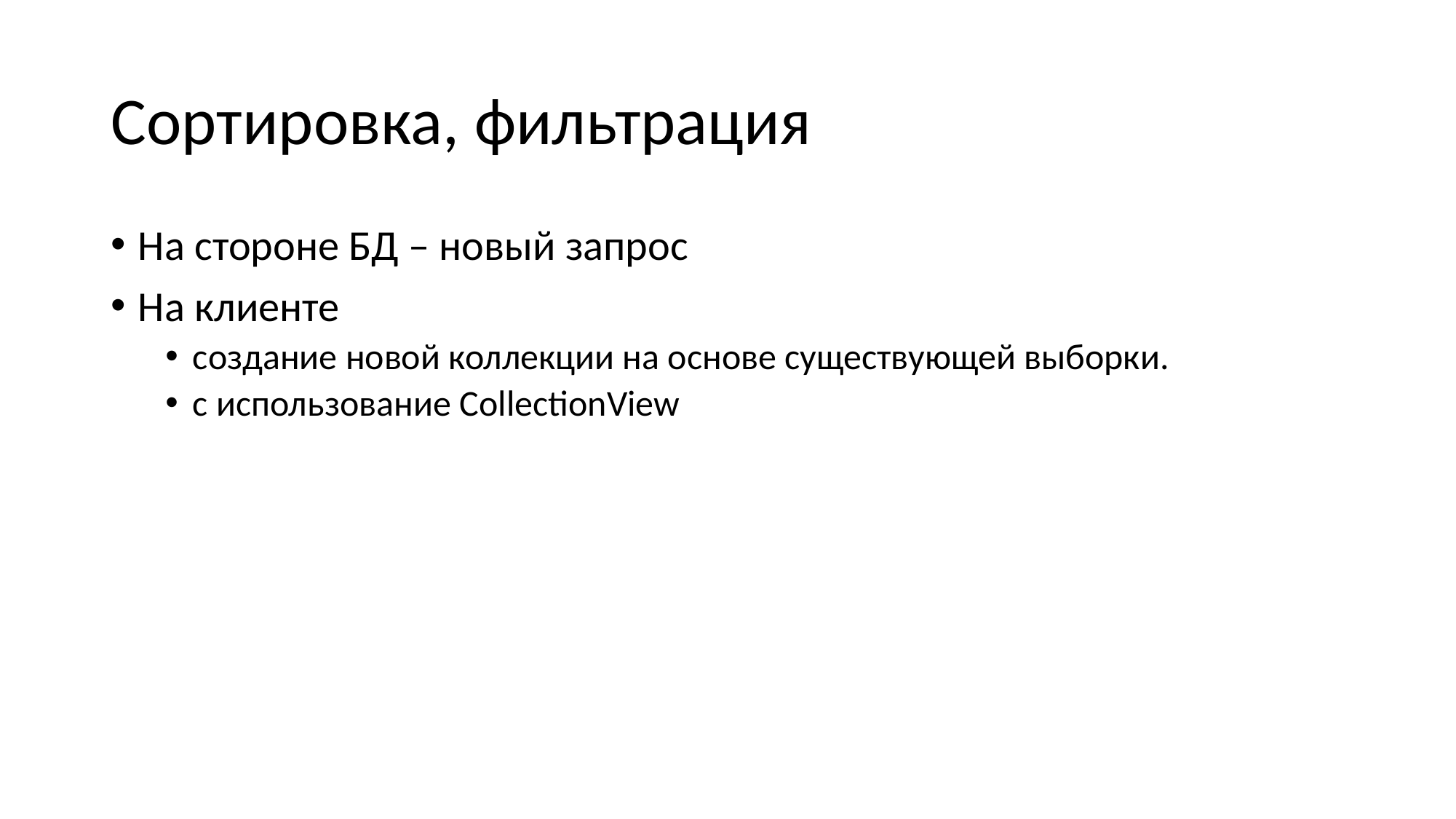

# Сортировка, фильтрация
На стороне БД – новый запрос
На клиенте
создание новой коллекции на основе существующей выборки.
с использование CollectionView